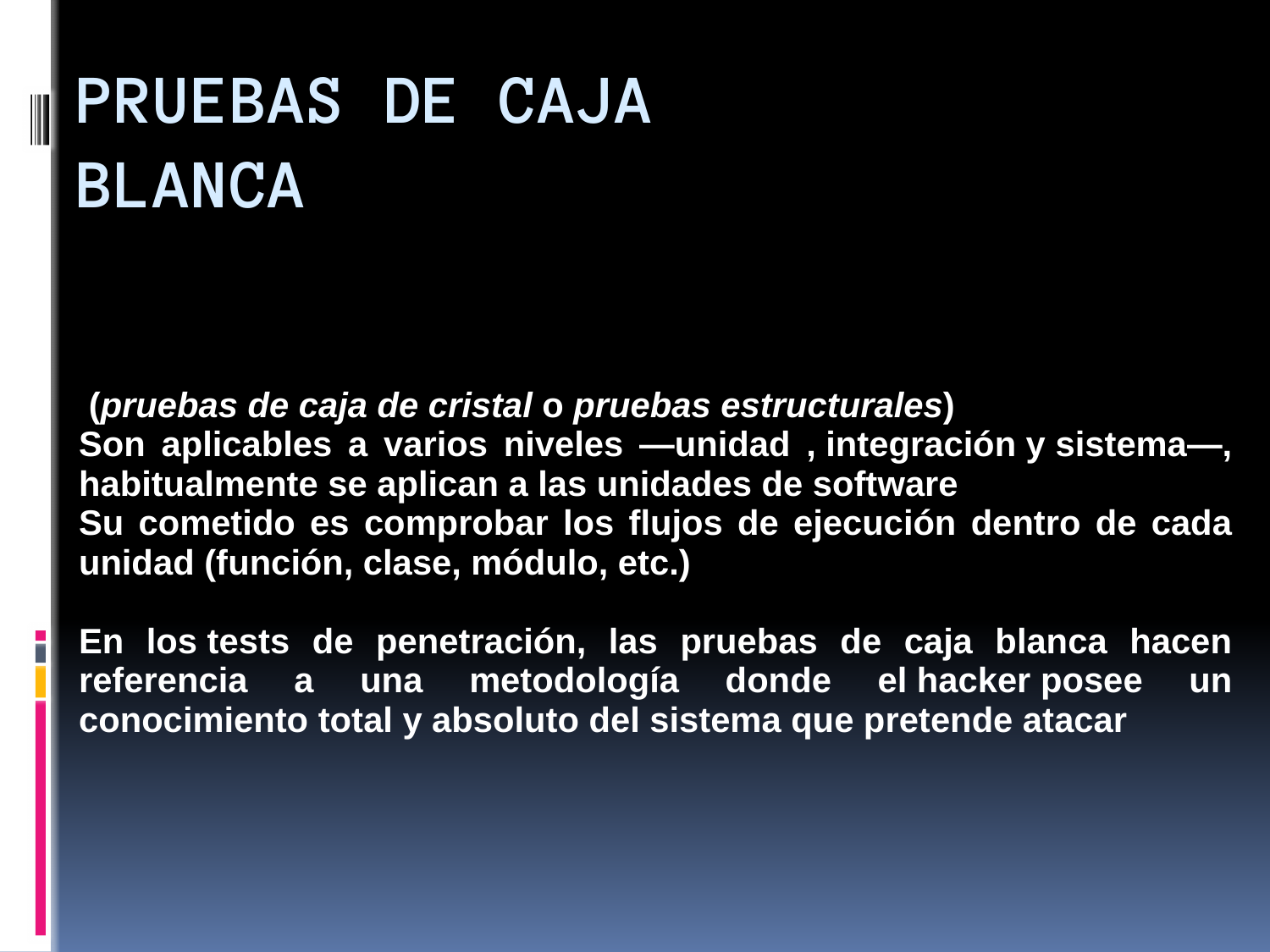

pruebas de caja blanca

 (pruebas de caja de cristal o pruebas estructurales)
Son aplicables a varios niveles —unidad , integración y sistema—, habitualmente se aplican a las unidades de software
Su cometido es comprobar los flujos de ejecución dentro de cada unidad (función, clase, módulo, etc.)

En los tests de penetración, las pruebas de caja blanca hacen referencia a una metodología donde el hacker posee un conocimiento total y absoluto del sistema que pretende atacar